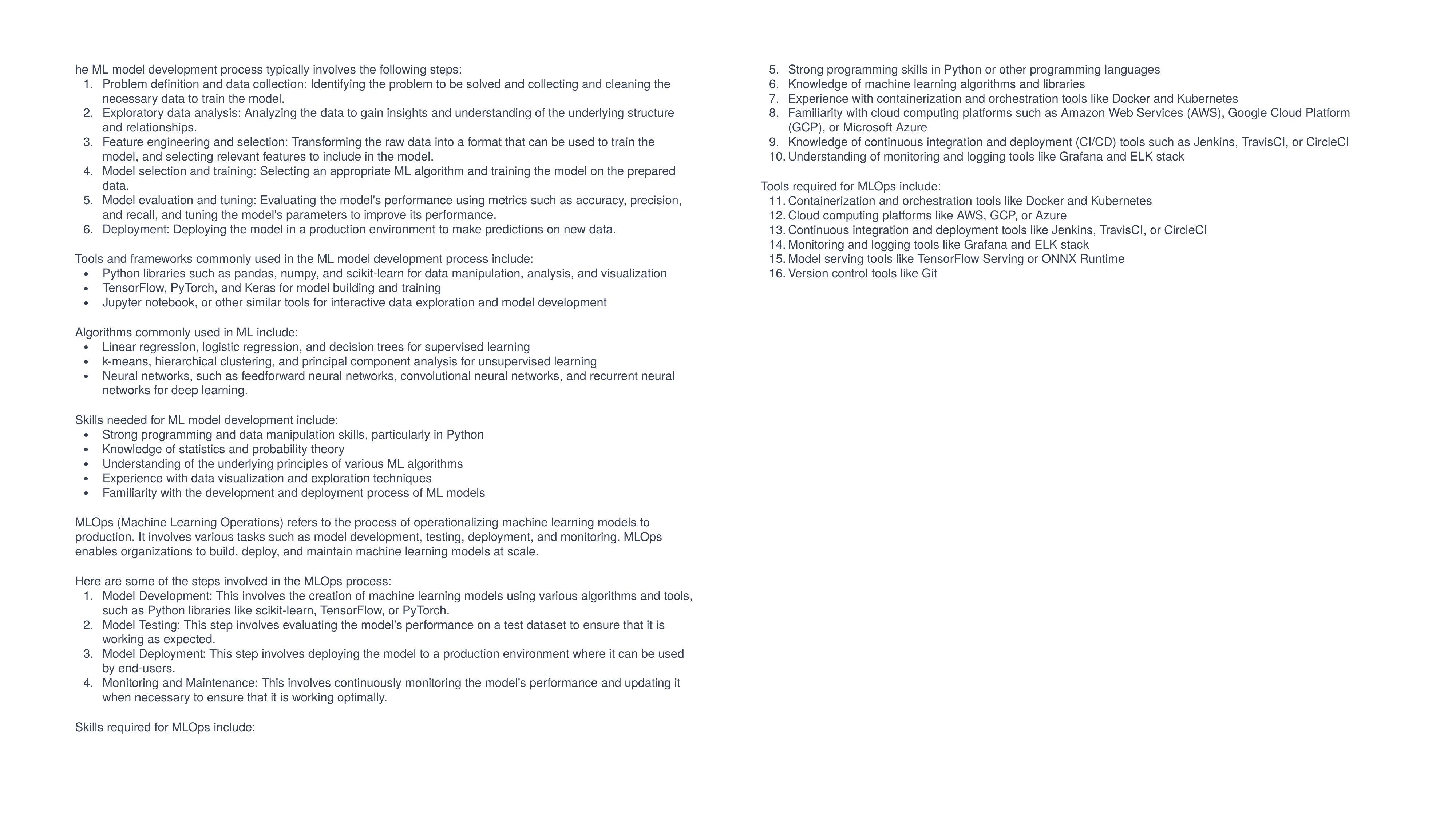

he ML model development process typically involves the following steps:
Problem definition and data collection: Identifying the problem to be solved and collecting and cleaning the necessary data to train the model.
Exploratory data analysis: Analyzing the data to gain insights and understanding of the underlying structure and relationships.
Feature engineering and selection: Transforming the raw data into a format that can be used to train the model, and selecting relevant features to include in the model.
Model selection and training: Selecting an appropriate ML algorithm and training the model on the prepared data.
Model evaluation and tuning: Evaluating the model's performance using metrics such as accuracy, precision, and recall, and tuning the model's parameters to improve its performance.
Deployment: Deploying the model in a production environment to make predictions on new data.
Tools and frameworks commonly used in the ML model development process include:
Python libraries such as pandas, numpy, and scikit-learn for data manipulation, analysis, and visualization
TensorFlow, PyTorch, and Keras for model building and training
Jupyter notebook, or other similar tools for interactive data exploration and model development
Algorithms commonly used in ML include:
Linear regression, logistic regression, and decision trees for supervised learning
k-means, hierarchical clustering, and principal component analysis for unsupervised learning
Neural networks, such as feedforward neural networks, convolutional neural networks, and recurrent neural networks for deep learning.
Skills needed for ML model development include:
Strong programming and data manipulation skills, particularly in Python
Knowledge of statistics and probability theory
Understanding of the underlying principles of various ML algorithms
Experience with data visualization and exploration techniques
Familiarity with the development and deployment process of ML models
MLOps (Machine Learning Operations) refers to the process of operationalizing machine learning models to production. It involves various tasks such as model development, testing, deployment, and monitoring. MLOps enables organizations to build, deploy, and maintain machine learning models at scale.
Here are some of the steps involved in the MLOps process:
Model Development: This involves the creation of machine learning models using various algorithms and tools, such as Python libraries like scikit-learn, TensorFlow, or PyTorch.
Model Testing: This step involves evaluating the model's performance on a test dataset to ensure that it is working as expected.
Model Deployment: This step involves deploying the model to a production environment where it can be used by end-users.
Monitoring and Maintenance: This involves continuously monitoring the model's performance and updating it when necessary to ensure that it is working optimally.
Skills required for MLOps include:
Strong programming skills in Python or other programming languages
Knowledge of machine learning algorithms and libraries
Experience with containerization and orchestration tools like Docker and Kubernetes
Familiarity with cloud computing platforms such as Amazon Web Services (AWS), Google Cloud Platform (GCP), or Microsoft Azure
Knowledge of continuous integration and deployment (CI/CD) tools such as Jenkins, TravisCI, or CircleCI
Understanding of monitoring and logging tools like Grafana and ELK stack
Tools required for MLOps include:
Containerization and orchestration tools like Docker and Kubernetes
Cloud computing platforms like AWS, GCP, or Azure
Continuous integration and deployment tools like Jenkins, TravisCI, or CircleCI
Monitoring and logging tools like Grafana and ELK stack
Model serving tools like TensorFlow Serving or ONNX Runtime
Version control tools like Git